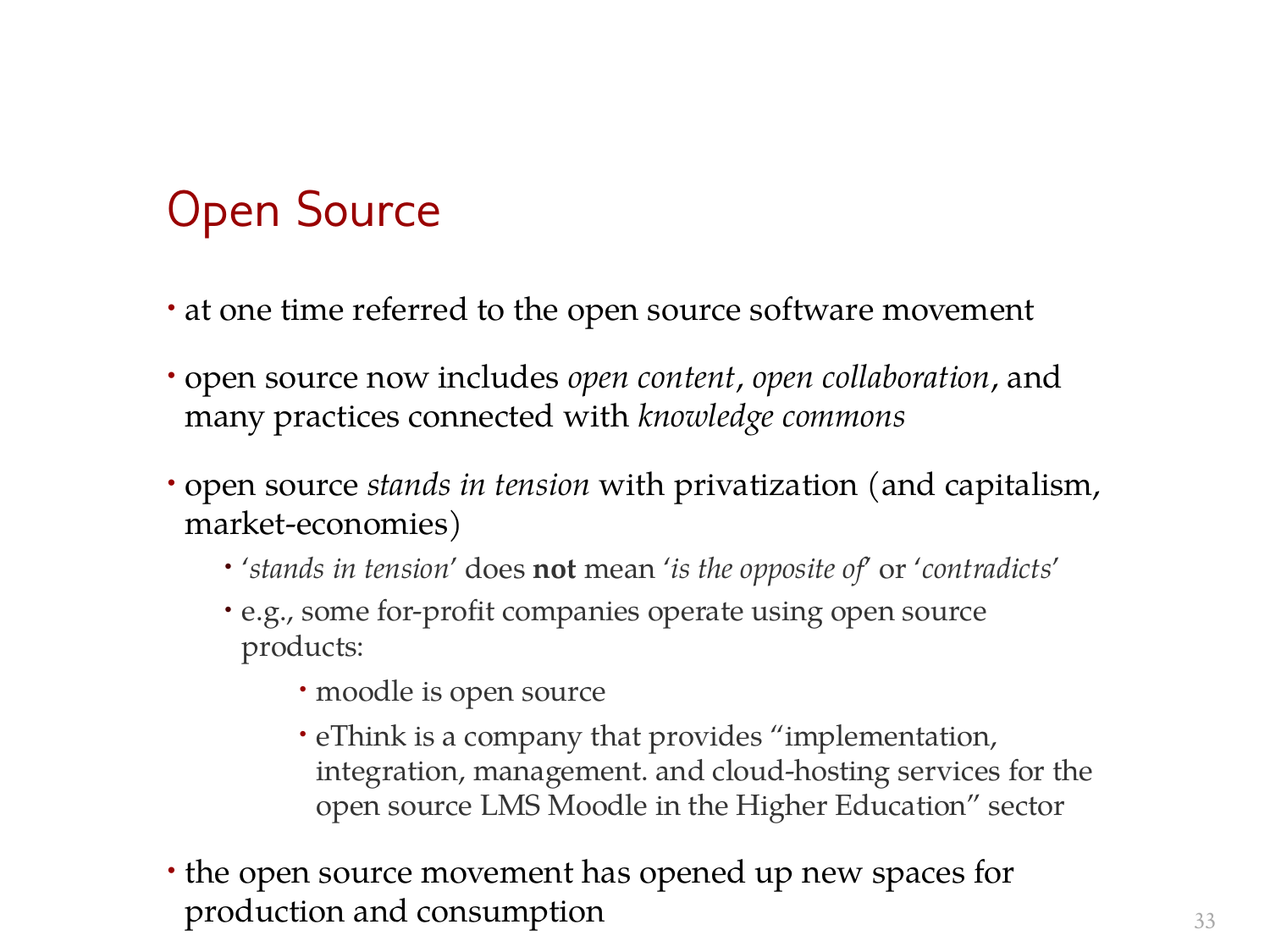

# Open Source
at one time referred to the open source software movement
open source now includes open content, open collaboration, and many practices connected with knowledge commons
open source stands in tension with privatization (and capitalism, market-economies)
‘stands in tension’ does not mean ‘is the opposite of’ or ‘contradicts’
e.g., some for-profit companies operate using open source products:
moodle is open source
eThink is a company that provides “implementation, integration, management. and cloud-hosting services for the open source LMS Moodle in the Higher Education” sector
the open source movement has opened up new spaces for production and consumption
33